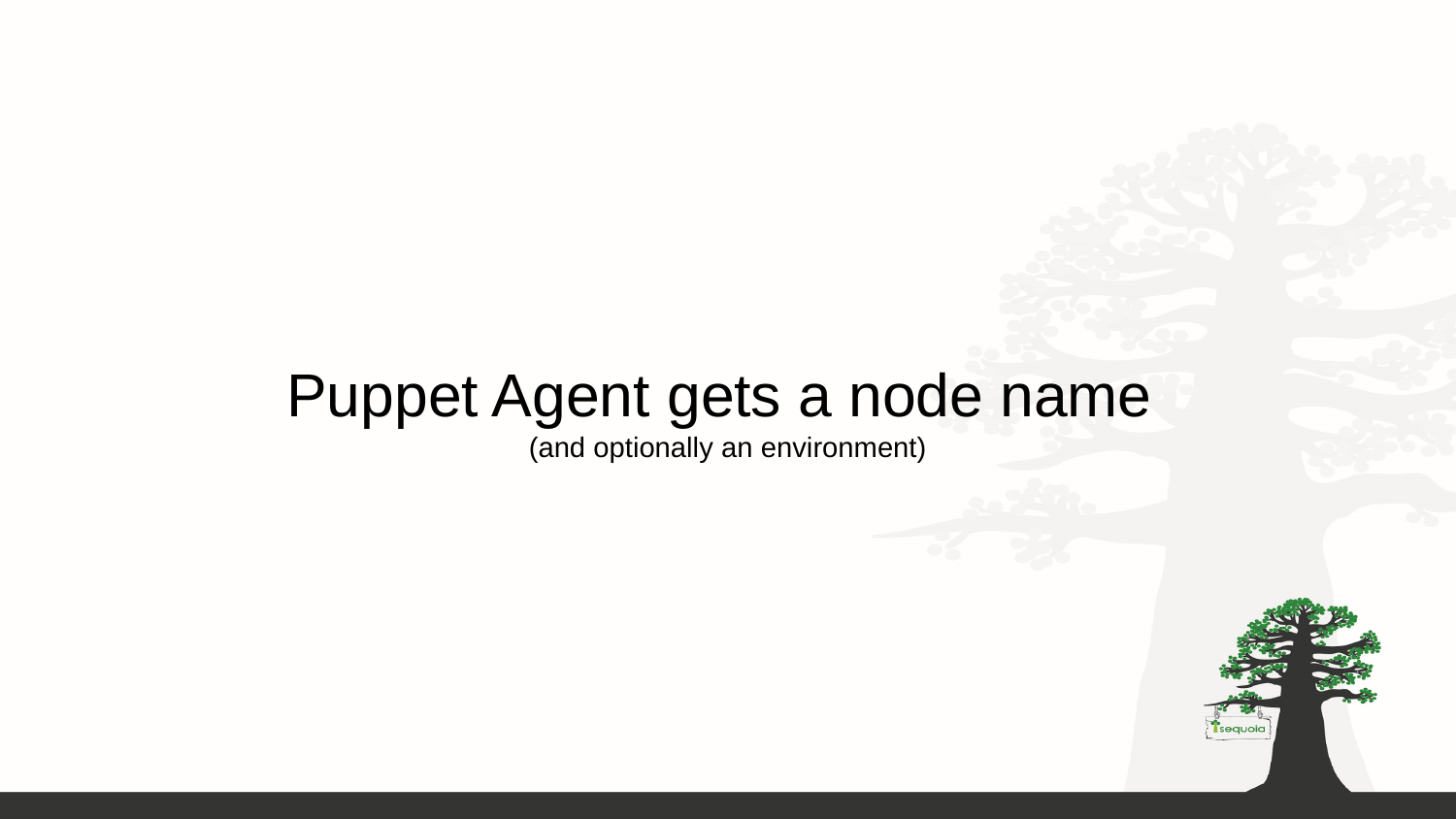

# Puppet Agent gets a node name
(and optionally an environment)